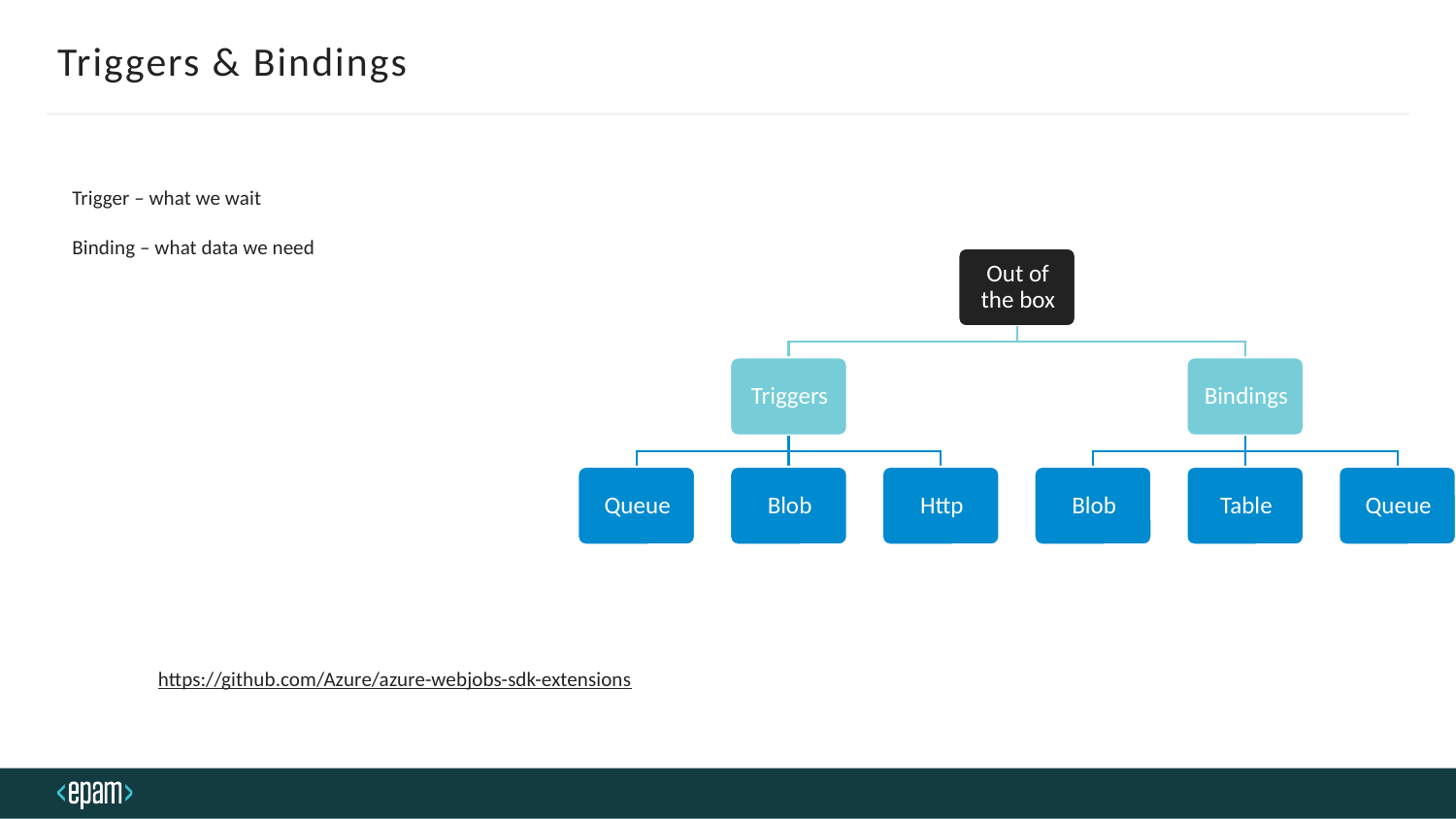

# Triggers & Bindings
Trigger – what we wait

Binding – what data we need
Out of the box
Triggers
Queue
Blob
Http
Bindings
Blob
Table
Queue
https://github.com/Azure/azure-webjobs-sdk-extensions